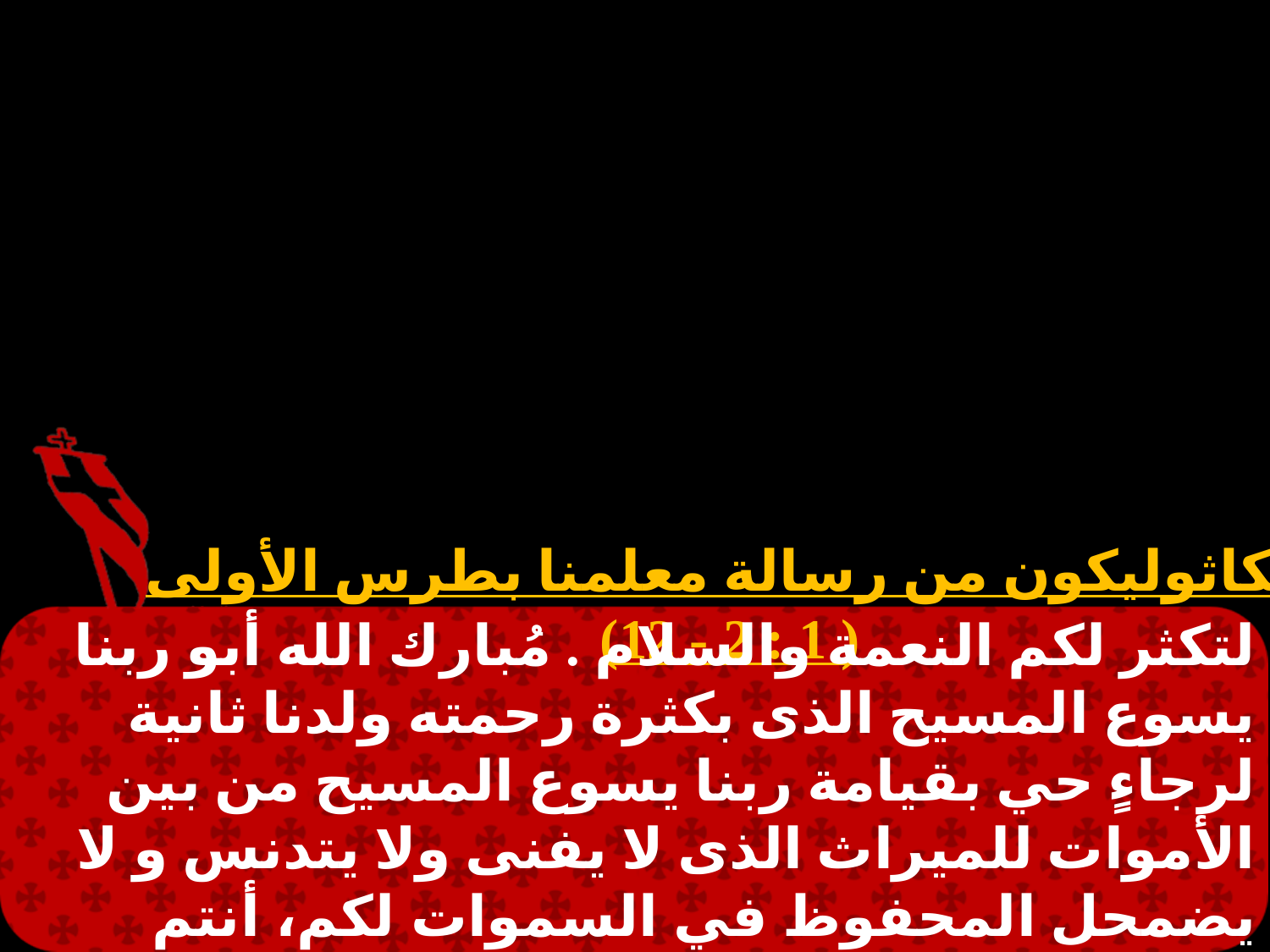

الكاثوليكون من رسالة معلمنا بطرس الأولى ( 1 : 2 - 12)
لتكثر لكم النعمة والسلام . مُبارك الله أبو ربنا يسوع المسيح الذى بكثرة رحمته ولدنا ثانية لرجاءٍ حي بقيامة ربنا يسوع المسيح من بين الأموات للميراث الذى لا يفنى ولا يتدنس و لا يضمحل المحفوظ في السموات لكم، أنتم الذين بقوة الله و بالإيمان محروسون للخلاص المُعَد أن يُعلن في الزمان الأخير.